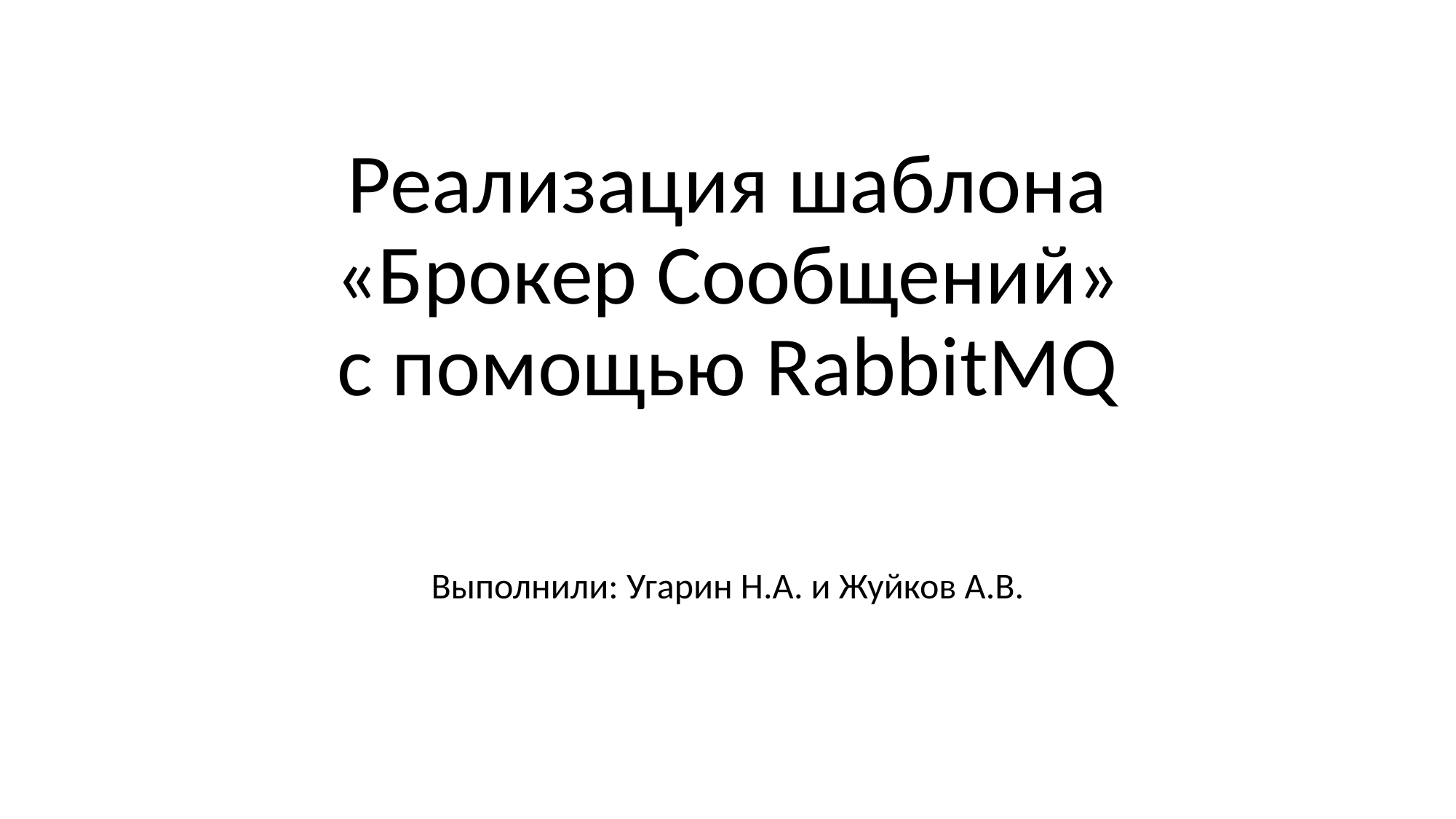

# Реализация шаблона «Брокер Сообщений» с помощью RabbitMQ
Выполнили: Угарин Н.А. и Жуйков А.В.